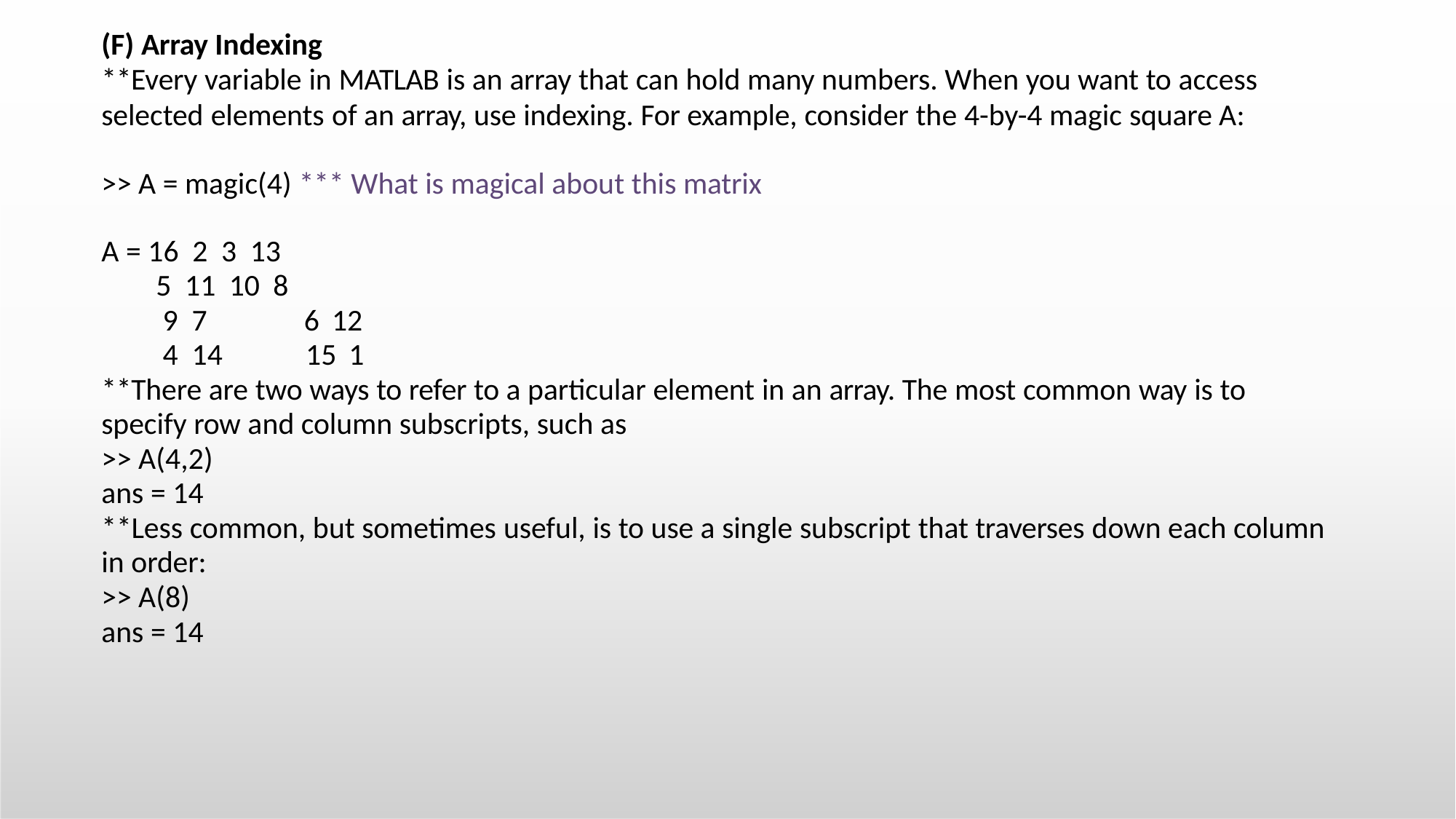

(F) Array Indexing
**Every variable in MATLAB is an array that can hold many numbers. When you want to access
selected elements of an array, use indexing. For example, consider the 4-by-4 magic square A:

>> A = magic(4) *** What is magical about this matrix

A = 16 2 3 13
5 11 10 8
9 7	6 12
4 14	15 1
**There are two ways to refer to a particular element in an array. The most common way is to
specify row and column subscripts, such as
>> A(4,2)
ans = 14
**Less common, but sometimes useful, is to use a single subscript that traverses down each column
in order:
>> A(8)
ans = 14